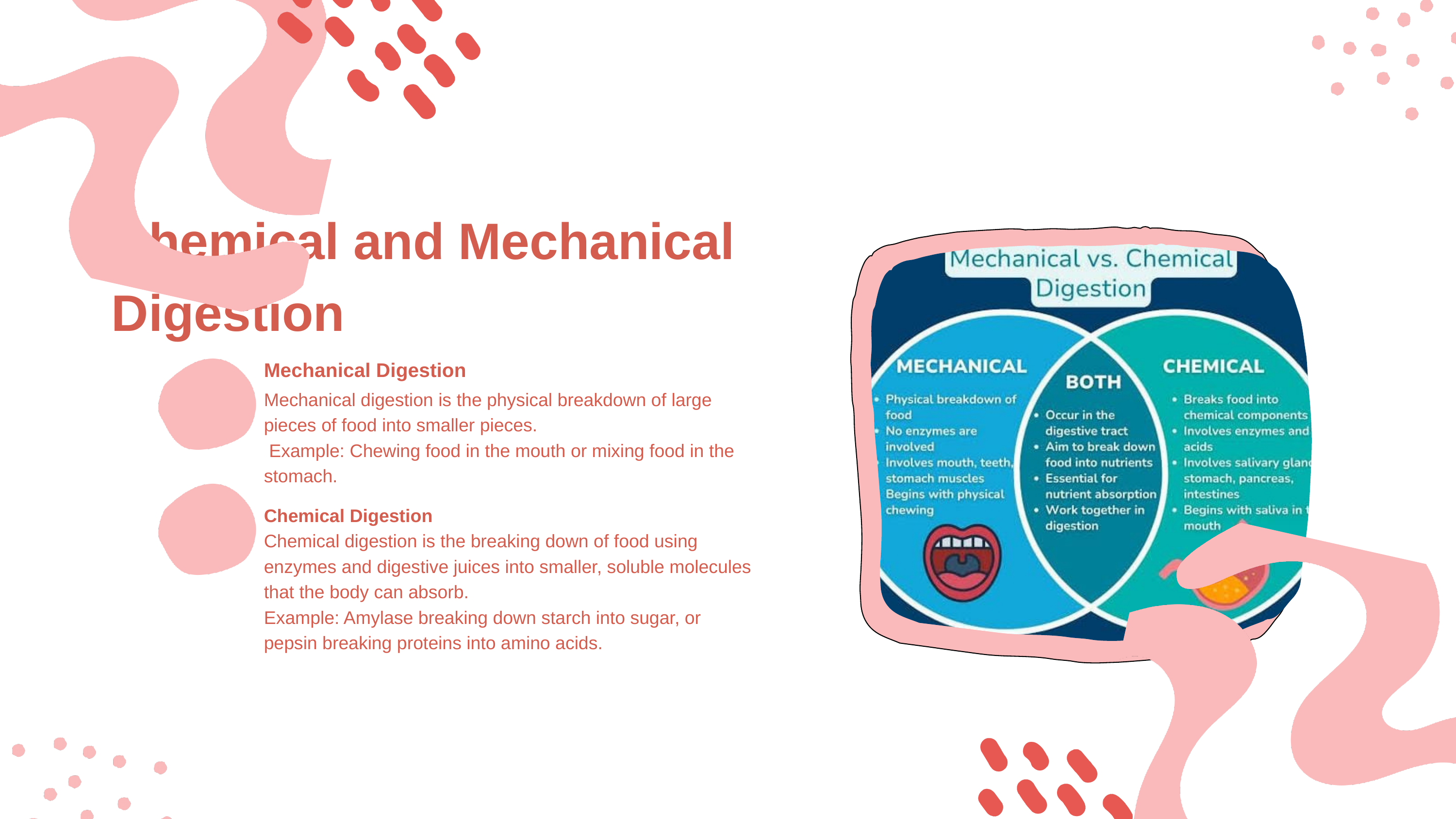

Chemical and Mechanical Digestion

Mechanical Digestion
Mechanical digestion is the physical breakdown of large pieces of food into smaller pieces.
 Example: Chewing food in the mouth or mixing food in the stomach.

Chemical Digestion
Chemical digestion is the breaking down of food using enzymes and digestive juices into smaller, soluble molecules that the body can absorb.
Example: Amylase breaking down starch into sugar, or pepsin breaking proteins into amino acids.